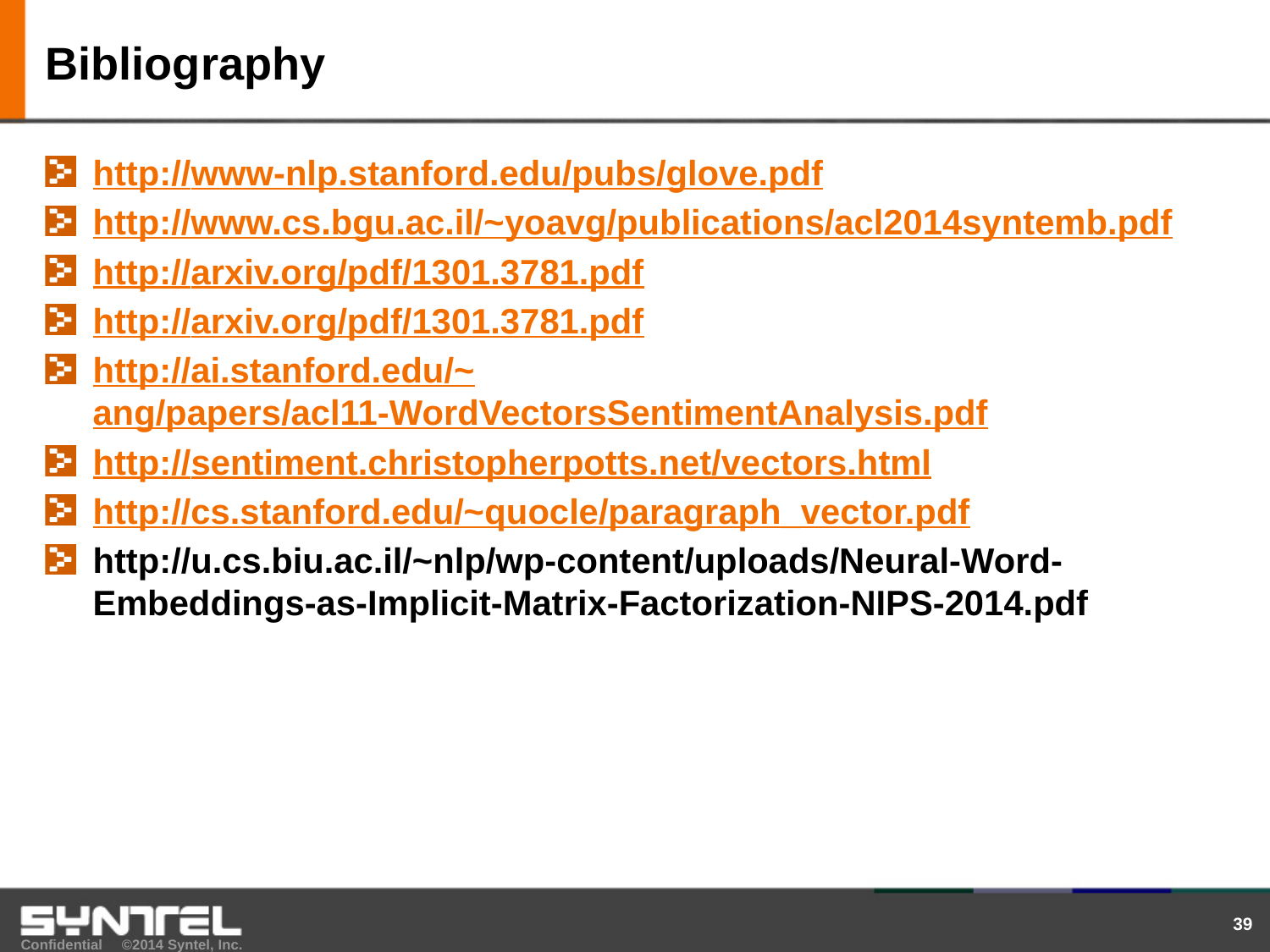

# Bibliography
http://www-nlp.stanford.edu/pubs/glove.pdf
http://www.cs.bgu.ac.il/~yoavg/publications/acl2014syntemb.pdf
http://arxiv.org/pdf/1301.3781.pdf
http://arxiv.org/pdf/1301.3781.pdf
http://ai.stanford.edu/~ang/papers/acl11-WordVectorsSentimentAnalysis.pdf
http://sentiment.christopherpotts.net/vectors.html
http://cs.stanford.edu/~quocle/paragraph_vector.pdf
http://u.cs.biu.ac.il/~nlp/wp-content/uploads/Neural-Word-Embeddings-as-Implicit-Matrix-Factorization-NIPS-2014.pdf
39